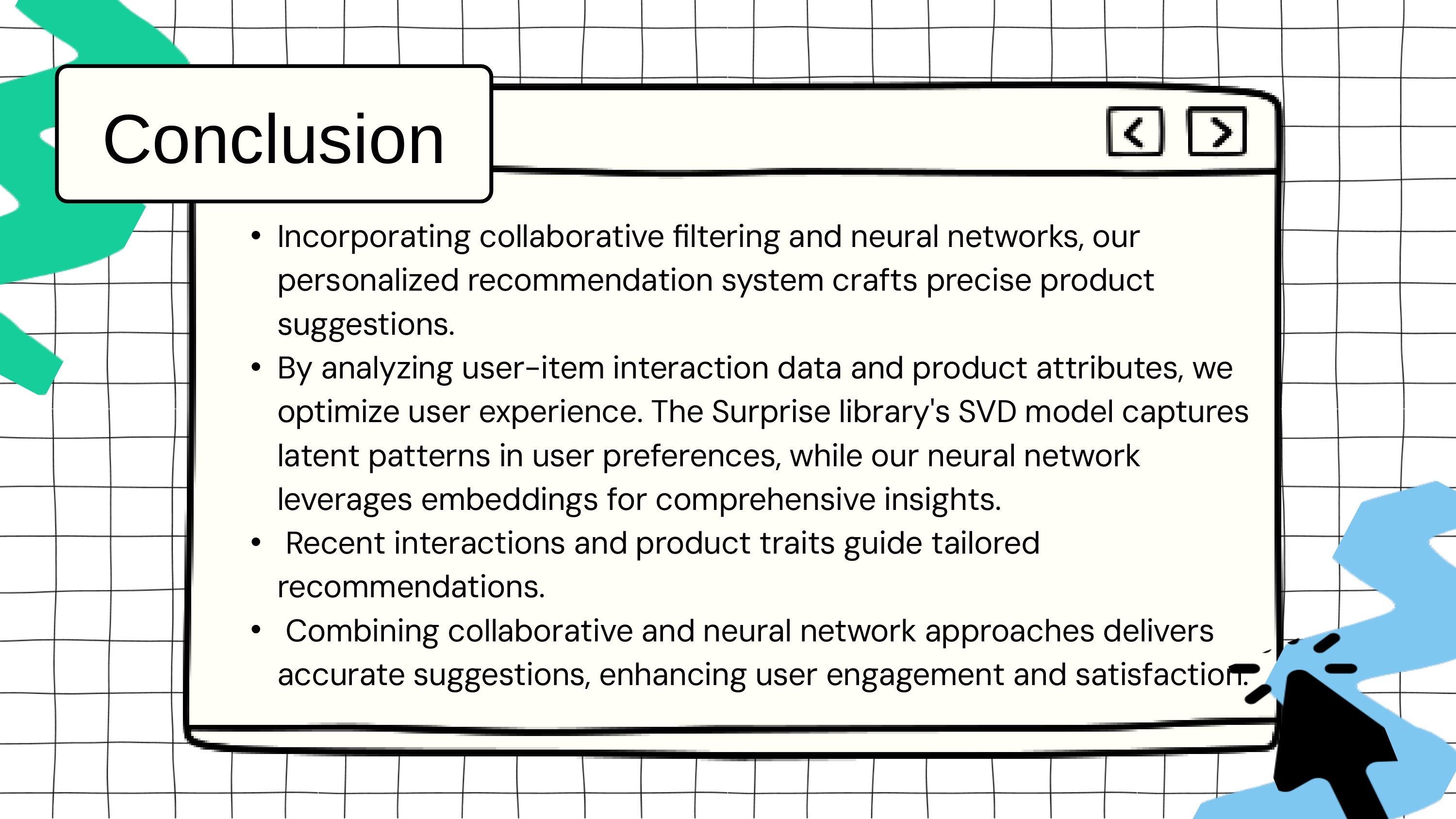

Conclusion

Incorporating collaborative filtering and neural networks, our personalized recommendation system crafts precise product suggestions.
By analyzing user-item interaction data and product attributes, we optimize user experience. The Surprise library's SVD model captures latent patterns in user preferences, while our neural network leverages embeddings for comprehensive insights.
 Recent interactions and product traits guide tailored recommendations.
 Combining collaborative and neural network approaches delivers accurate suggestions, enhancing user engagement and satisfaction. .